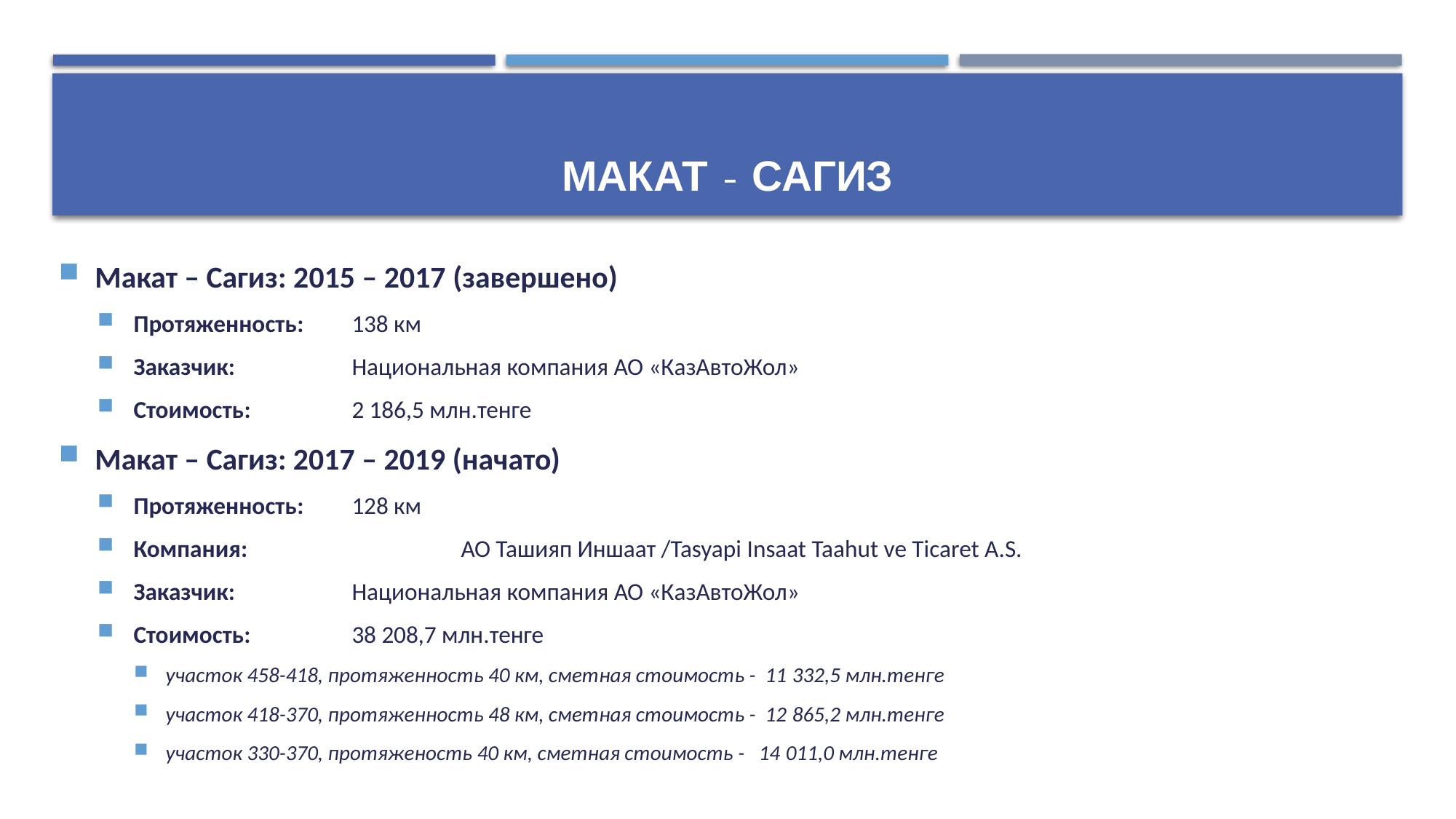

# Макат - Сагиз
Макат – Сагиз: 2015 – 2017 (завершено)
Протяженность: 	138 км
Заказчик:             	Национальная компания АО «КазАвтоЖол»
Стоимость:          	2 186,5 млн.тенге
Макат – Сагиз: 2017 – 2019 (начато)
Протяженность: 	128 км
Компания: 		АО Ташияп Иншаат /Tasyapi Insaat Taahut ve Ticaret A.S.
Заказчик:             	Национальная компания АО «КазАвтоЖол»
Стоимость:          	38 208,7 млн.тенге
участок 458-418, протяженность 40 км, сметная стоимость -  11 332,5 млн.тенге
участок 418-370, протяженность 48 км, сметная стоимость -  12 865,2 млн.тенге
участок 330-370, протяженость 40 км, сметная стоимость -   14 011,0 млн.тенге